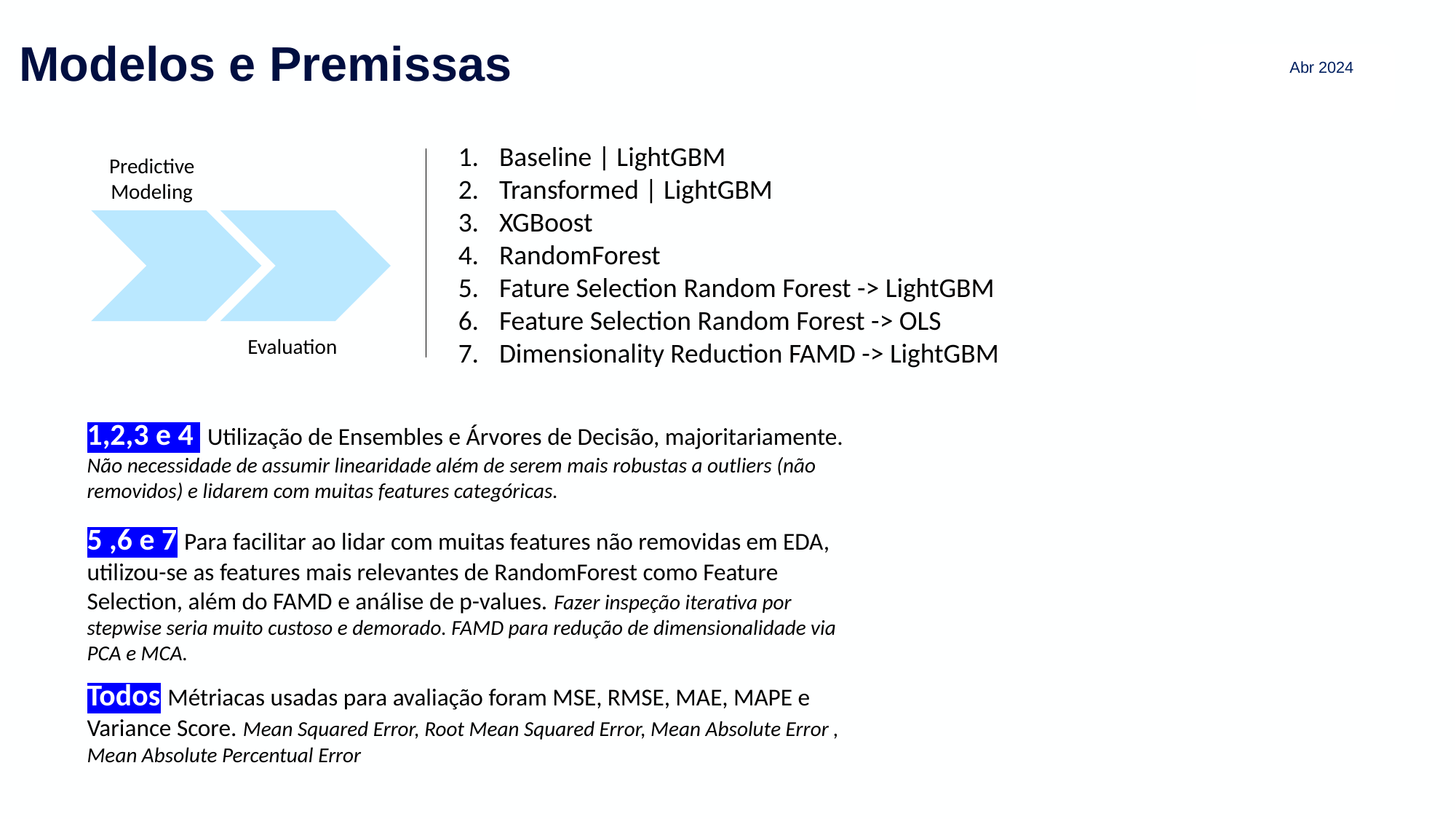

Modelos e Premissas
Baseline | LightGBM
Transformed | LightGBM
XGBoost
RandomForest
Fature Selection Random Forest -> LightGBM
Feature Selection Random Forest -> OLS
Dimensionality Reduction FAMD -> LightGBM
Predictive Modeling

Evaluation
1,2,3 e 4  Utilização de Ensembles e Árvores de Decisão, majoritariamente. Não necessidade de assumir linearidade além de serem mais robustas a outliers (não removidos) e lidarem com muitas features categóricas.
5 ,6 e 7 Para facilitar ao lidar com muitas features não removidas em EDA, utilizou-se as features mais relevantes de RandomForest como Feature Selection, além do FAMD e análise de p-values. Fazer inspeção iterativa por stepwise seria muito custoso e demorado. FAMD para redução de dimensionalidade via PCA e MCA.
Todos Métriacas usadas para avaliação foram MSE, RMSE, MAE, MAPE e Variance Score. Mean Squared Error, Root Mean Squared Error, Mean Absolute Error , Mean Absolute Percentual Error